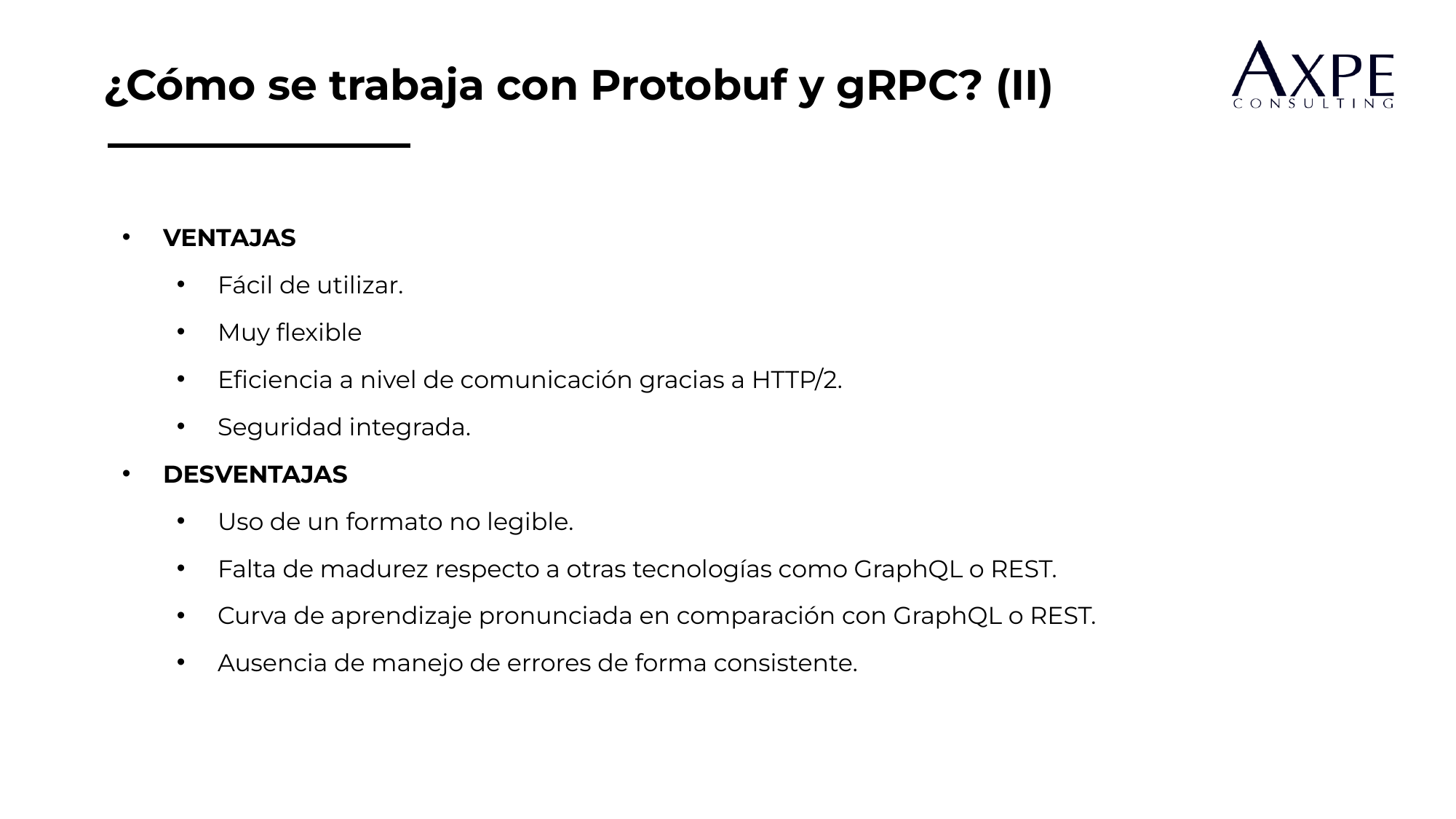

¿Cómo se trabaja con Protobuf y gRPC? (II)
VENTAJAS
Fácil de utilizar.
Muy flexible
Eficiencia a nivel de comunicación gracias a HTTP/2.
Seguridad integrada.
DESVENTAJAS
Uso de un formato no legible.
Falta de madurez respecto a otras tecnologías como GraphQL o REST.
Curva de aprendizaje pronunciada en comparación con GraphQL o REST.
Ausencia de manejo de errores de forma consistente.